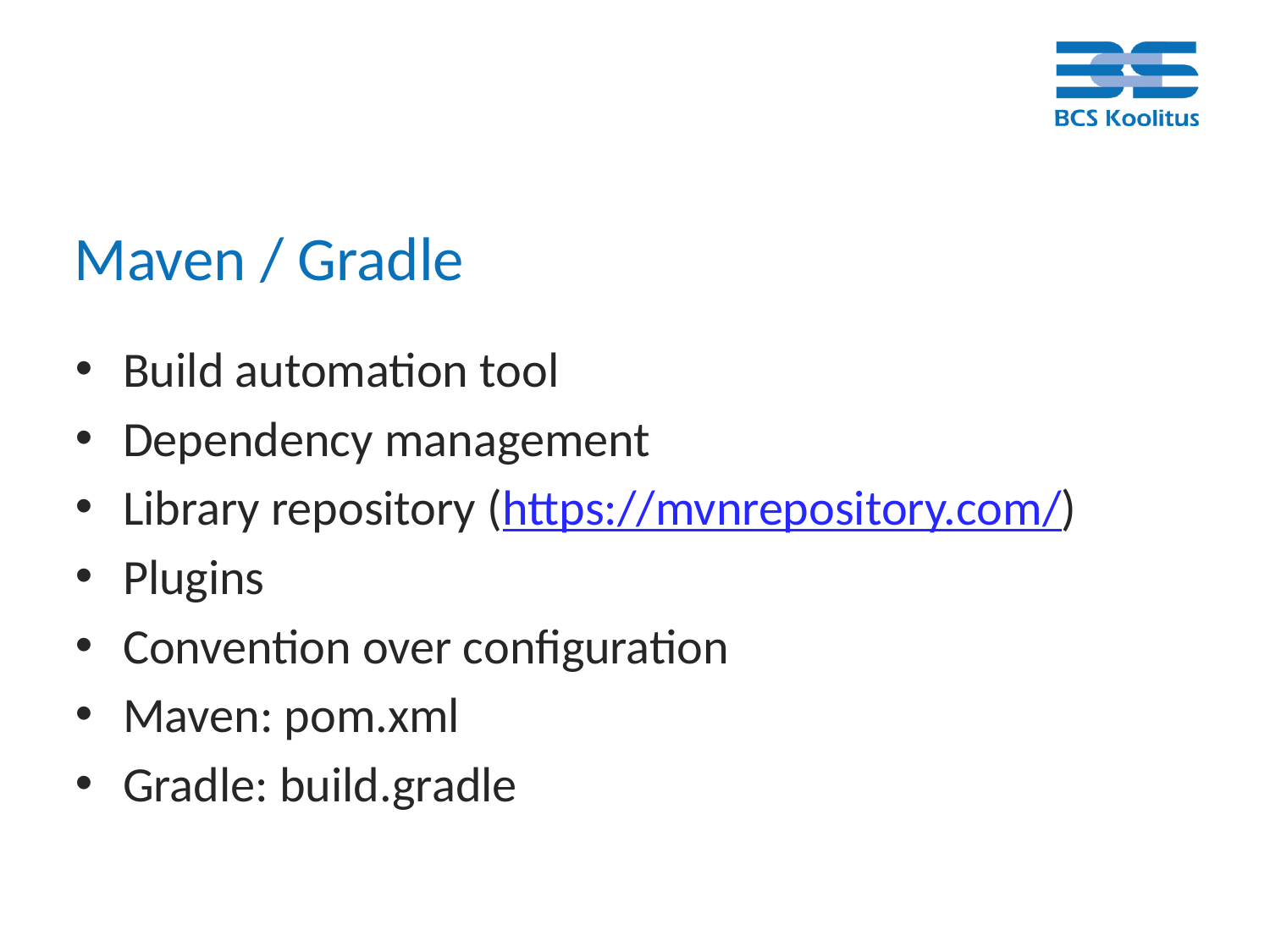

# Maven / Gradle
Build automation tool
Dependency management
Library repository (https://mvnrepository.com/)
Plugins
Convention over configuration
Maven: pom.xml
Gradle: build.gradle